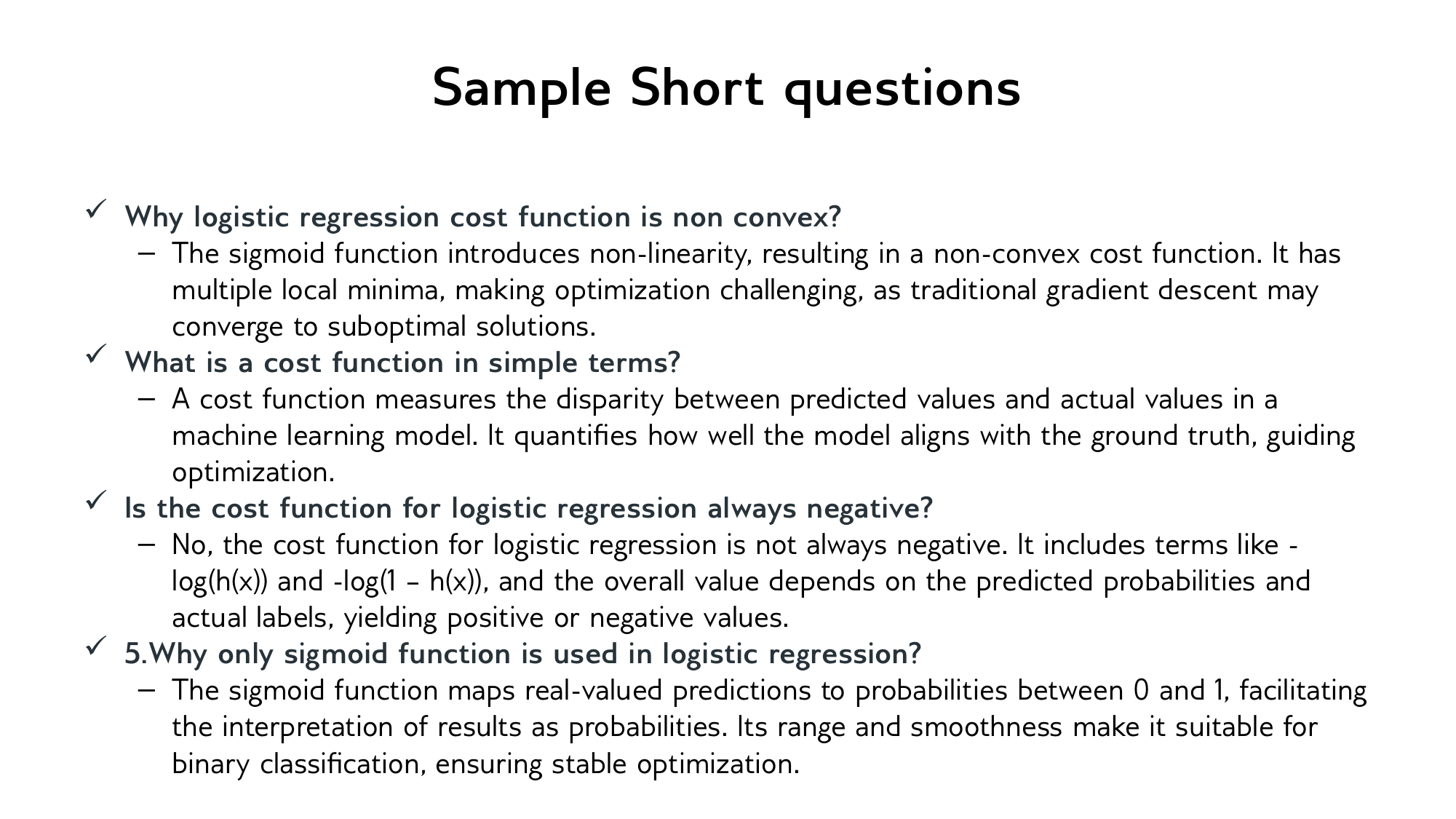

# Sample Short questions
Why logistic regression cost function is non convex?
The sigmoid function introduces non-linearity, resulting in a non-convex cost function. It has multiple local minima, making optimization challenging, as traditional gradient descent may converge to suboptimal solutions.
What is a cost function in simple terms?
A cost function measures the disparity between predicted values and actual values in a machine learning model. It quantifies how well the model aligns with the ground truth, guiding optimization.
Is the cost function for logistic regression always negative?
No, the cost function for logistic regression is not always negative. It includes terms like -log(h(x)) and -log(1 – h(x)), and the overall value depends on the predicted probabilities and actual labels, yielding positive or negative values.
5.Why only sigmoid function is used in logistic regression?
The sigmoid function maps real-valued predictions to probabilities between 0 and 1, facilitating the interpretation of results as probabilities. Its range and smoothness make it suitable for binary classification, ensuring stable optimization.